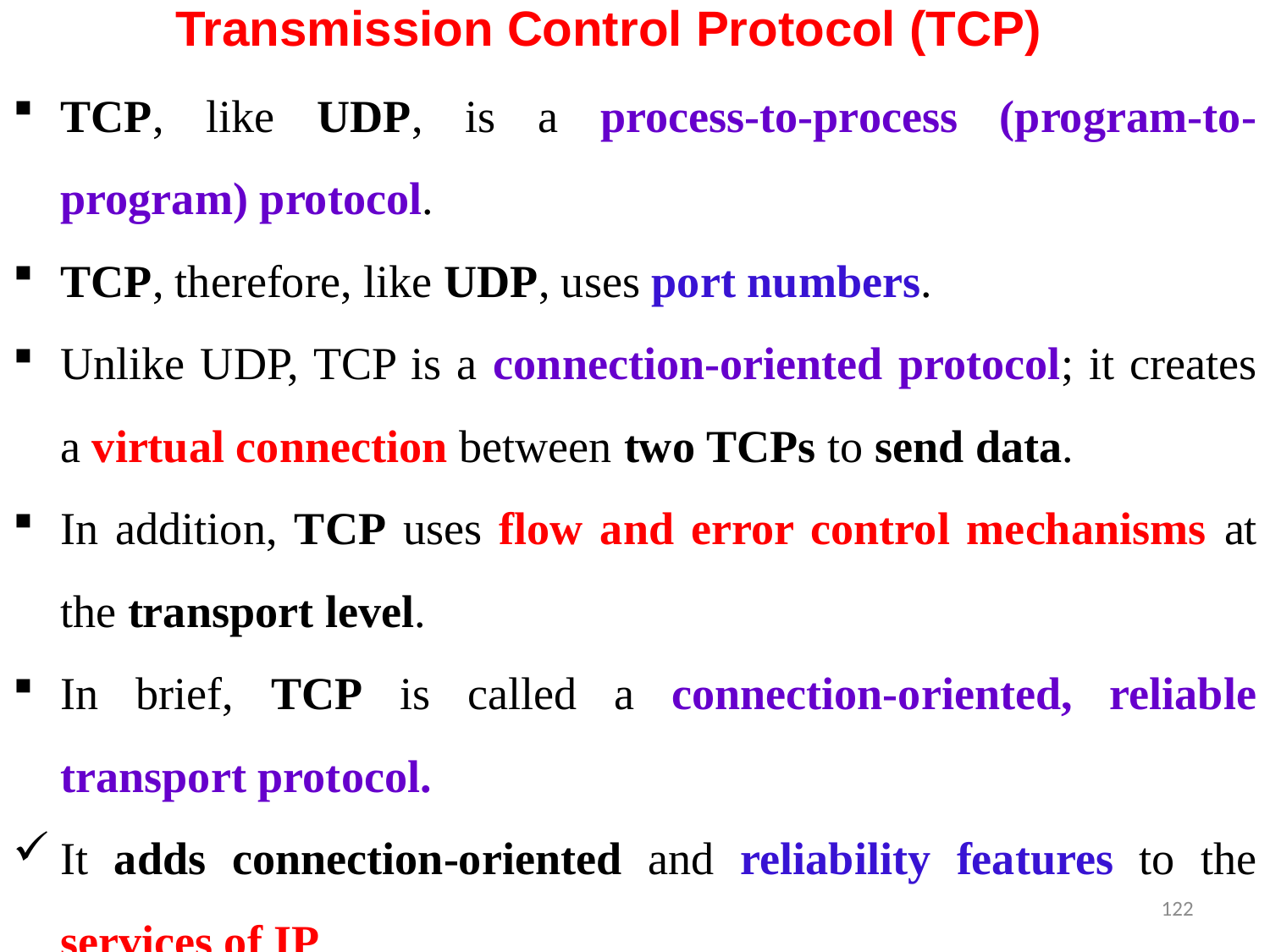

# Transmission Control Protocol (TCP)
TCP, like UDP, is a process-to-process (program-to-program) protocol.
TCP, therefore, like UDP, uses port numbers.
Unlike UDP, TCP is a connection-oriented protocol; it creates a virtual connection between two TCPs to send data.
In addition, TCP uses flow and error control mechanisms at the transport level.
In brief, TCP is called a connection-oriented, reliable transport protocol.
It adds connection-oriented and reliability features to the services of IP.
122